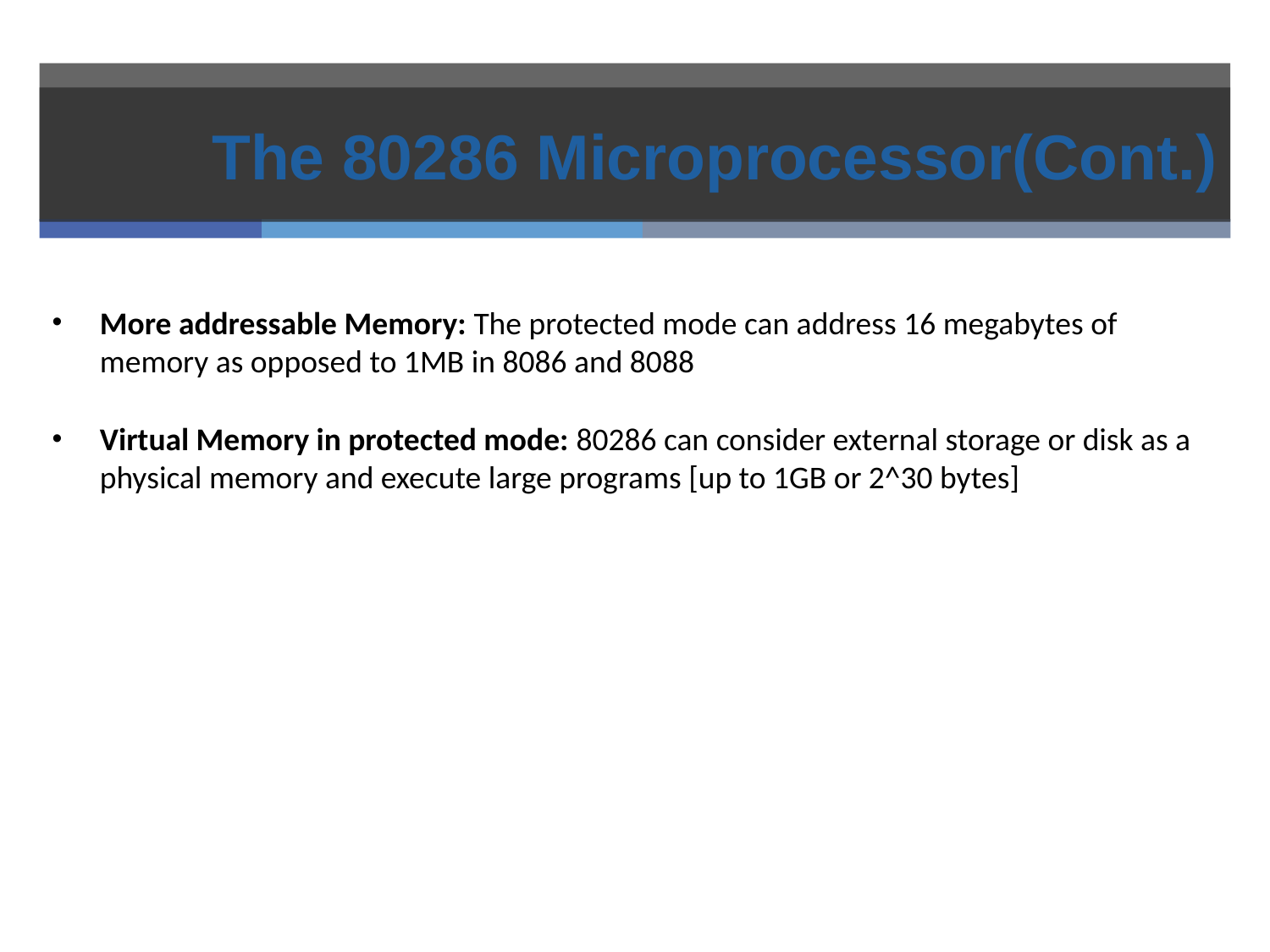

# The 80286 Microprocessor(Cont.)
More addressable Memory: The protected mode can address 16 megabytes of memory as opposed to 1MB in 8086 and 8088
Virtual Memory in protected mode: 80286 can consider external storage or disk as a physical memory and execute large programs [up to 1GB or 2^30 bytes]